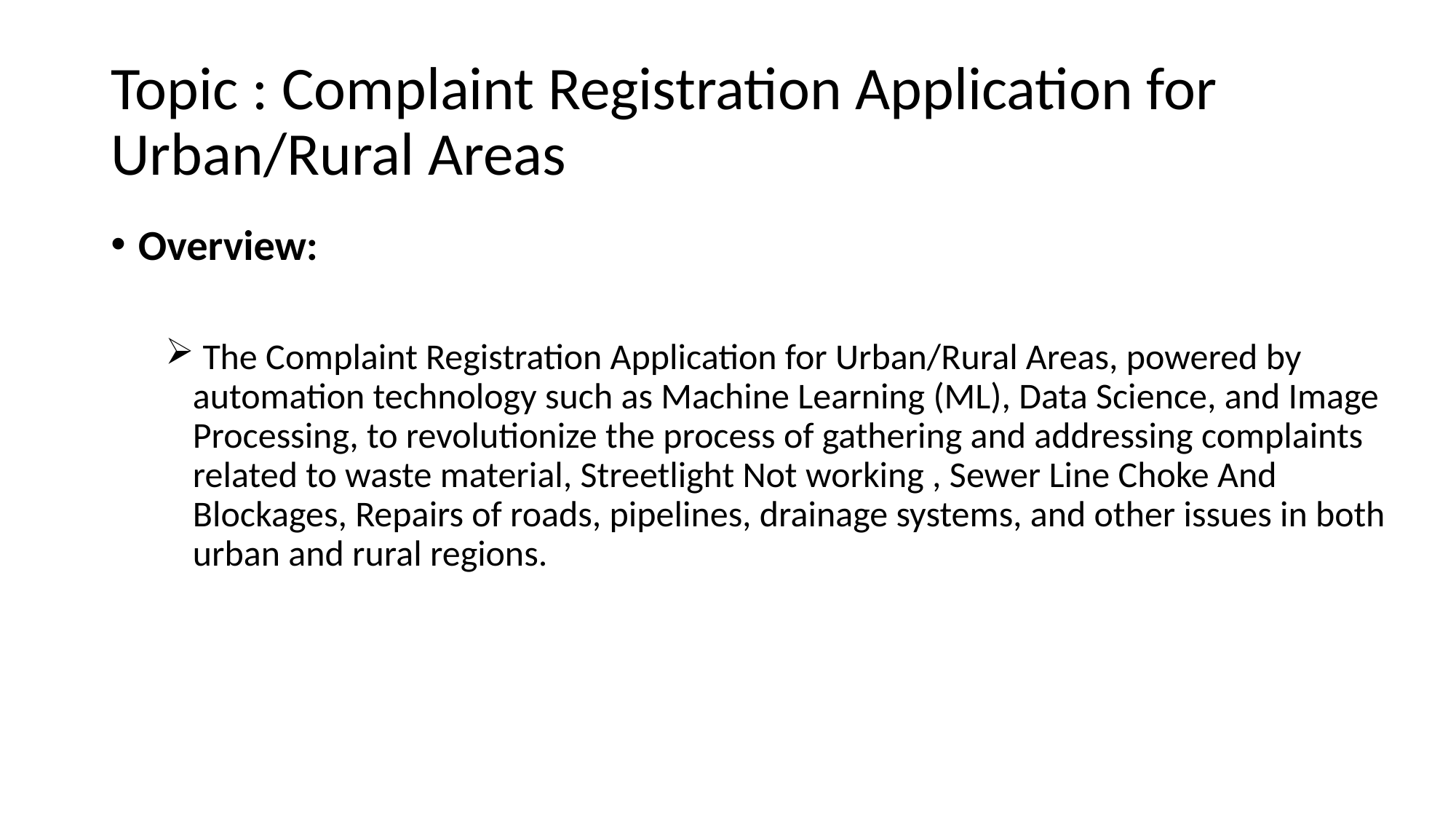

# Topic : Complaint Registration Application for Urban/Rural Areas
Overview:

 The Complaint Registration Application for Urban/Rural Areas, powered by automation technology such as Machine Learning (ML), Data Science, and Image Processing, to revolutionize the process of gathering and addressing complaints related to waste material, Streetlight Not working , Sewer Line Choke And Blockages, Repairs of roads, pipelines, drainage systems, and other issues in both urban and rural regions.